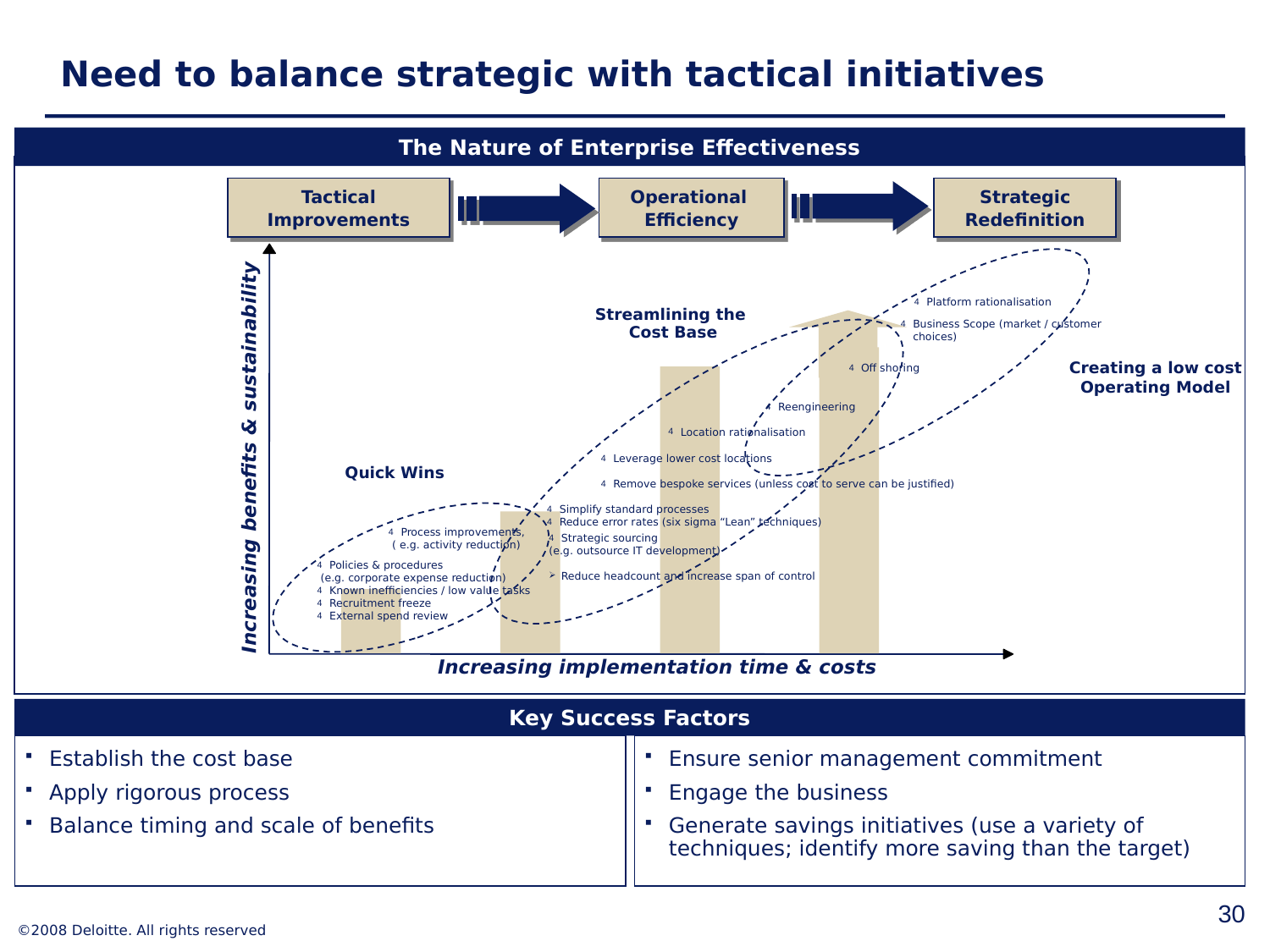

# Need to balance strategic with tactical initiatives
The Nature of Enterprise Effectiveness

Tactical
Improvements
Operational
Efficiency
Strategic
Redefinition

Platform rationalisation
Business Scope (market / customer choices)
Streamlining the
Cost Base

Off shoring

Creating a low cost Operating Model

Reengineering

Location rationalisation
Increasing benefits & sustainability
Leverage lower cost locations

Remove bespoke services (unless cost to serve can be justified)
Quick Wins
Simplify standard processes
Reduce error rates (six sigma “Lean” techniques)

Process improvements,
 ( e.g. activity reduction)
Strategic sourcing
(e.g. outsource IT development)

Reduce headcount and increase span of control
Policies & procedures
 (e.g. corporate expense reduction)
Known inefficiencies / low value tasks
Recruitment freeze
External spend review

Increasing implementation time & costs
Key Success Factors
Establish the cost base
Apply rigorous process
Balance timing and scale of benefits
Ensure senior management commitment
Engage the business
Generate savings initiatives (use a variety of techniques; identify more saving than the target)
30